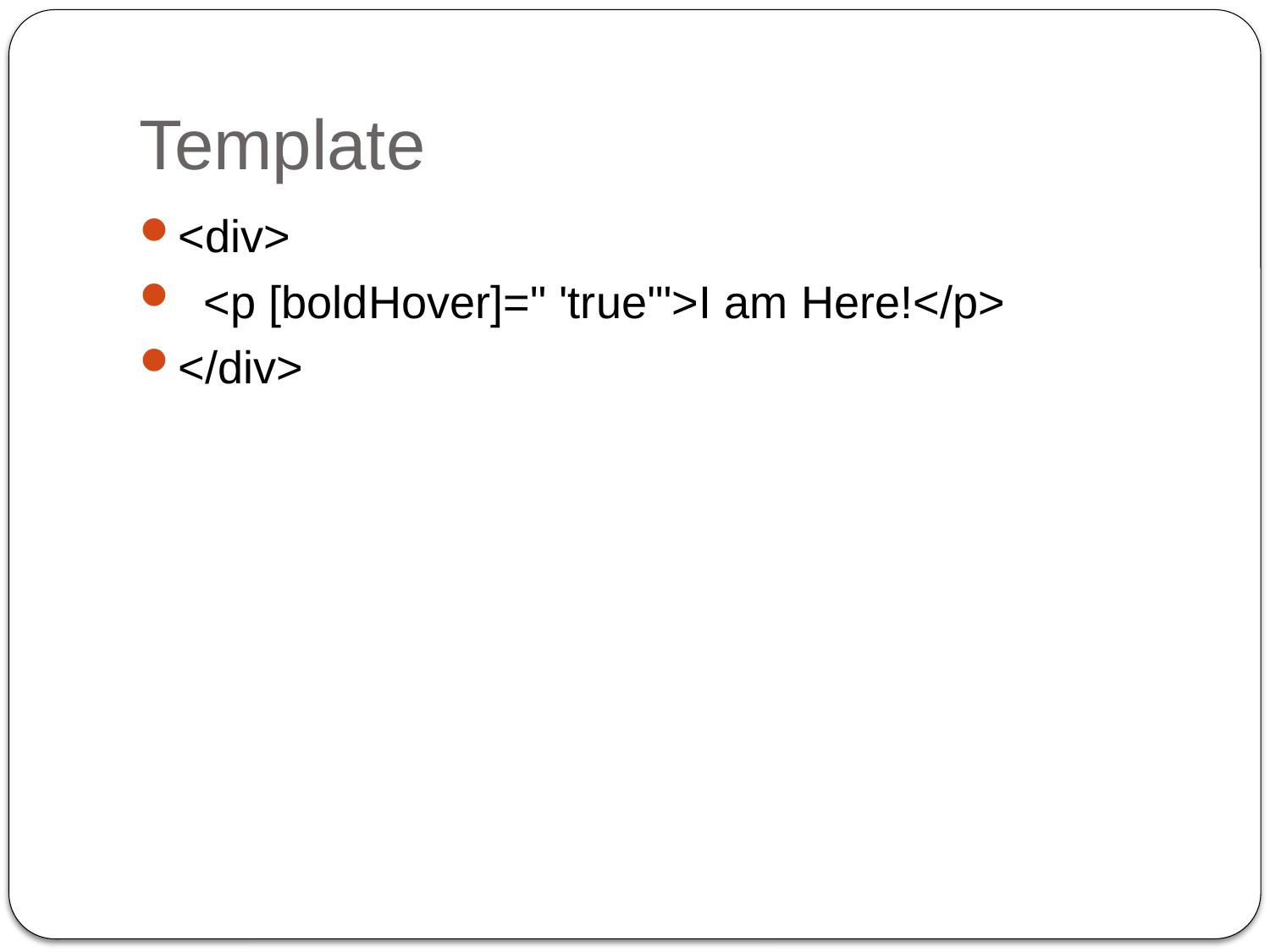

# Template
<div>
  <p [boldHover]=" 'true'">I am Here!</p>
</div>